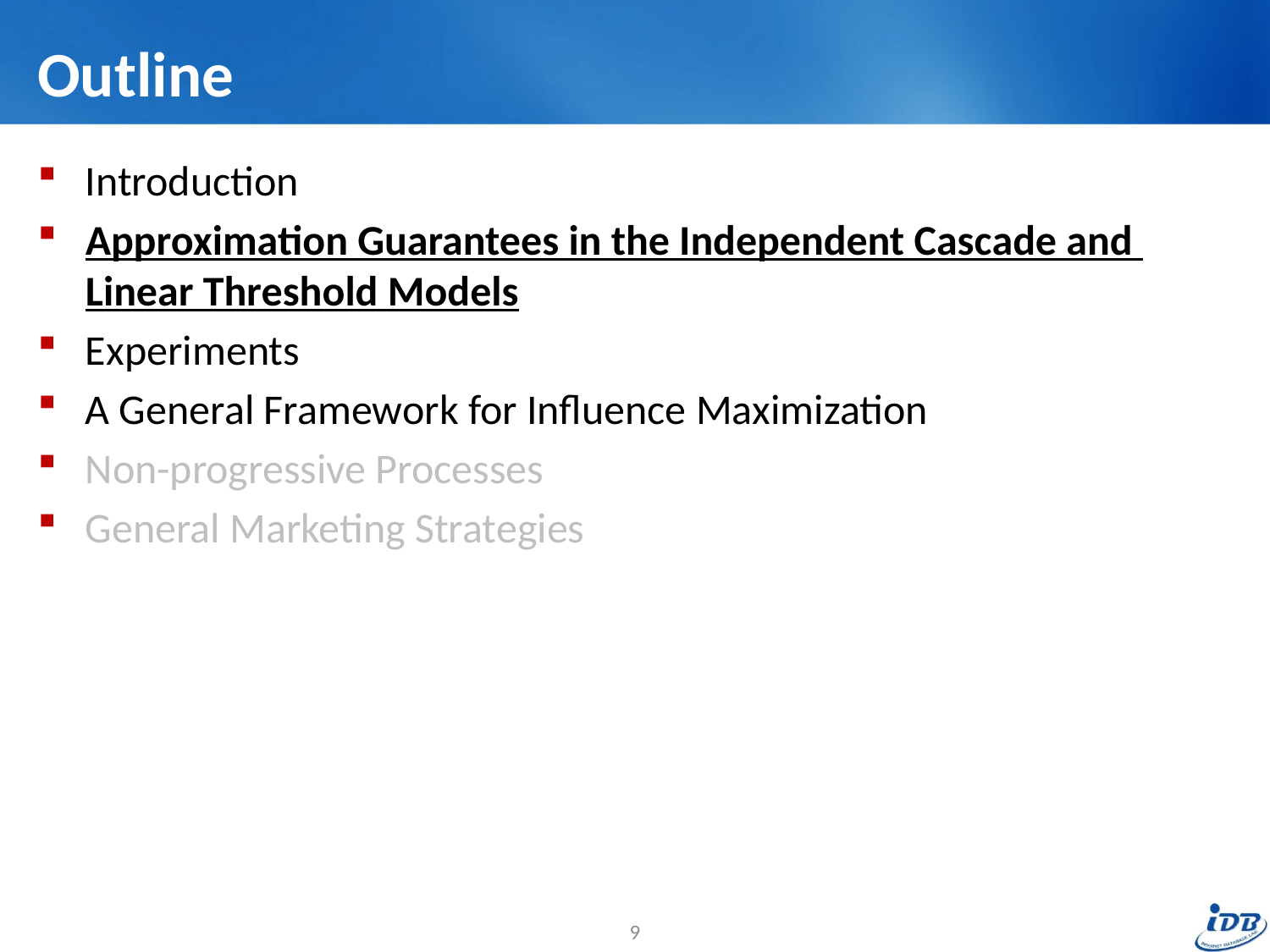

# Outline
Introduction
Approximation Guarantees in the Independent Cascade and
Linear Threshold Models
Experiments
A General Framework for Influence Maximization
Non-progressive Processes
General Marketing Strategies
9